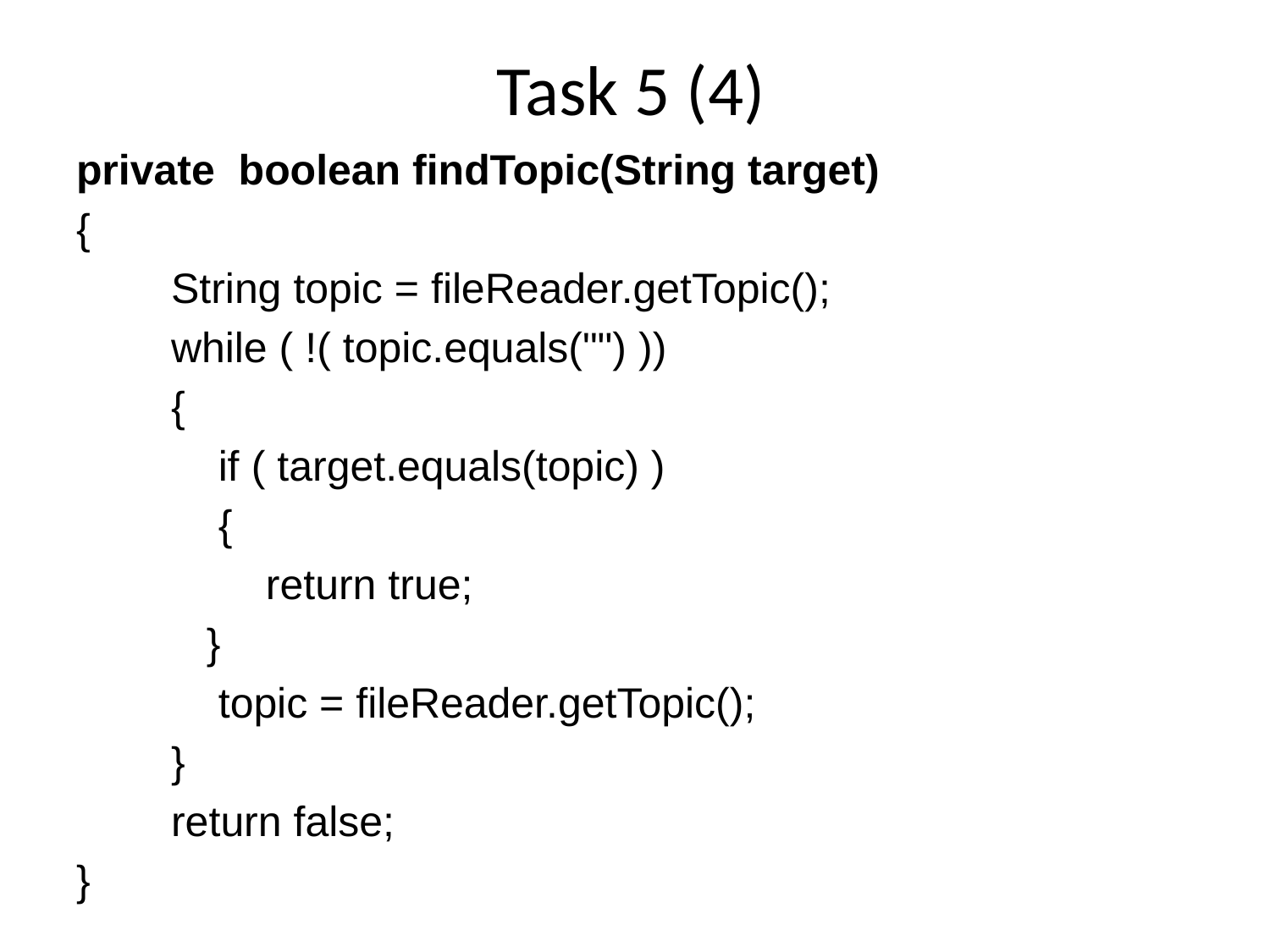

# Task 5 (4)
private  boolean findTopic(String target)
{
        String topic = fileReader.getTopic();
        while ( !( topic.equals("") ))
        {
            if ( target.equals(topic) )
            {
                return true;
           }
            topic = fileReader.getTopic();
        }
        return false;
}